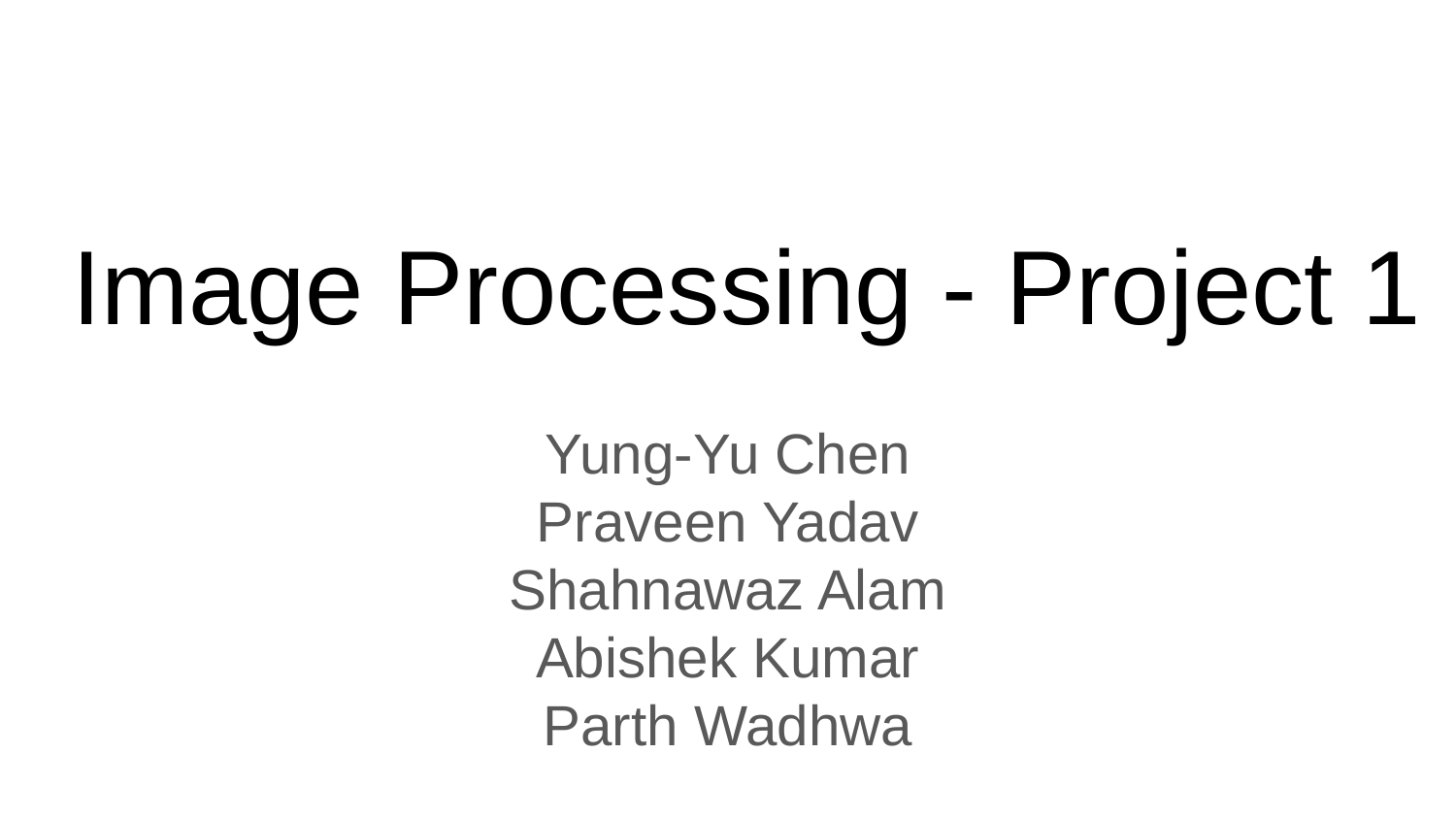

# Image Processing - Project 1
Yung-Yu Chen
Praveen Yadav
Shahnawaz Alam
Abishek Kumar
Parth Wadhwa